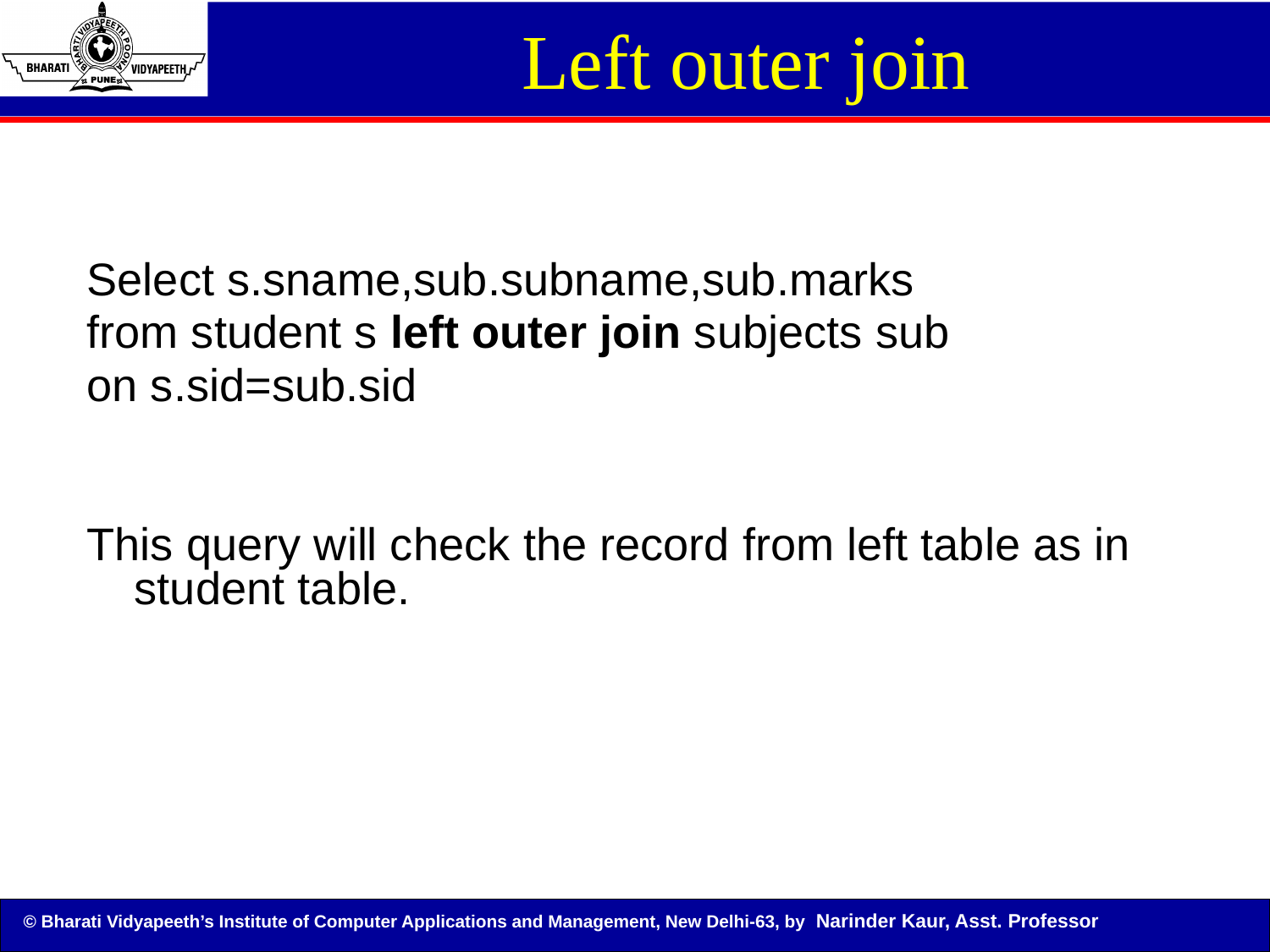

Left outer join
Select s.sname,sub.subname,sub.marks
from student s left outer join subjects sub
on s.sid=sub.sid

This query will check the record from left table as in student table.